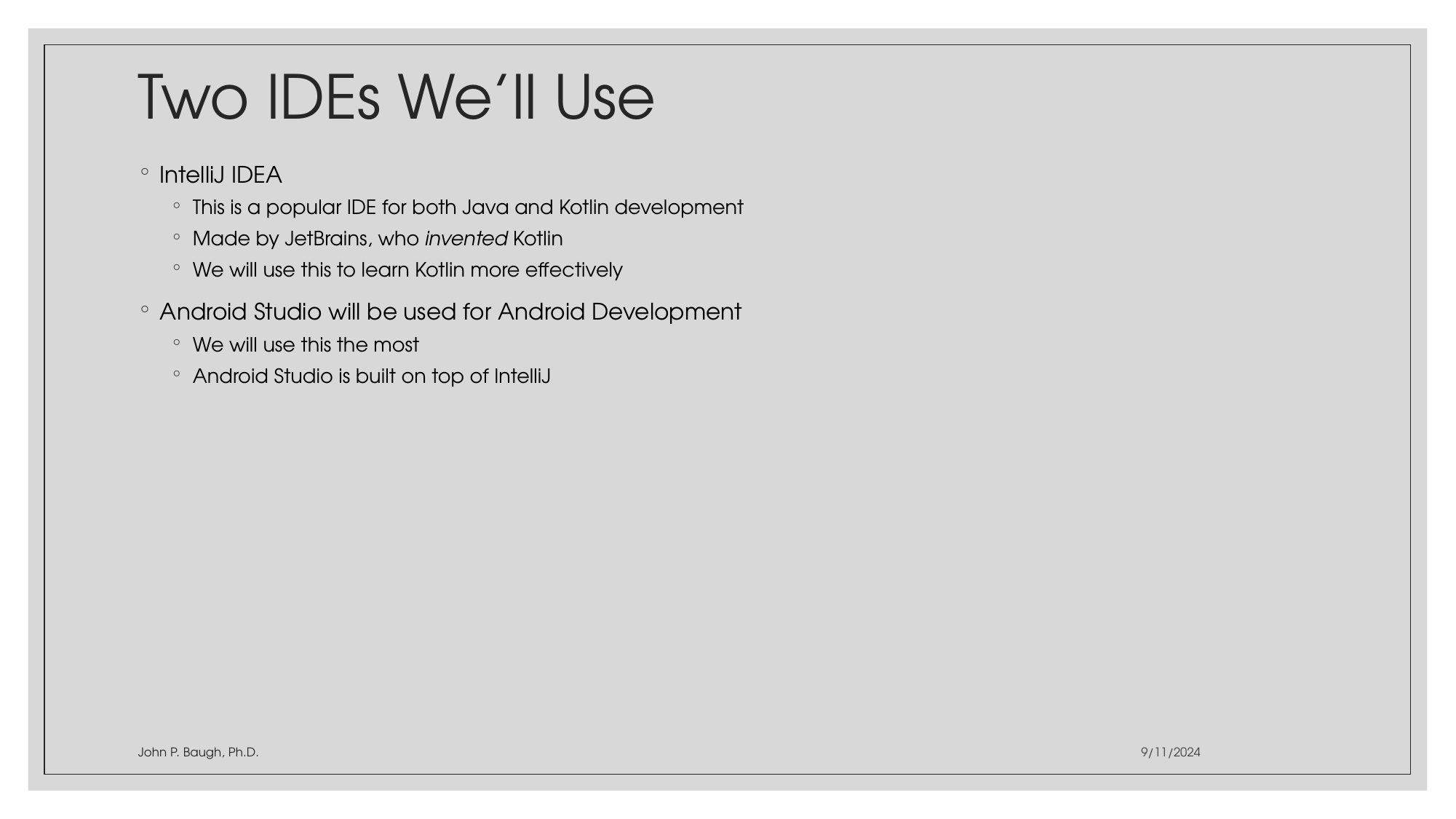

# Two IDEs We’ll Use
IntelliJ IDEA
This is a popular IDE for both Java and Kotlin development
Made by JetBrains, who invented Kotlin
We will use this to learn Kotlin more effectively
Android Studio will be used for Android Development
We will use this the most
Android Studio is built on top of IntelliJ

John P. Baugh, Ph.D.
9/11/2024